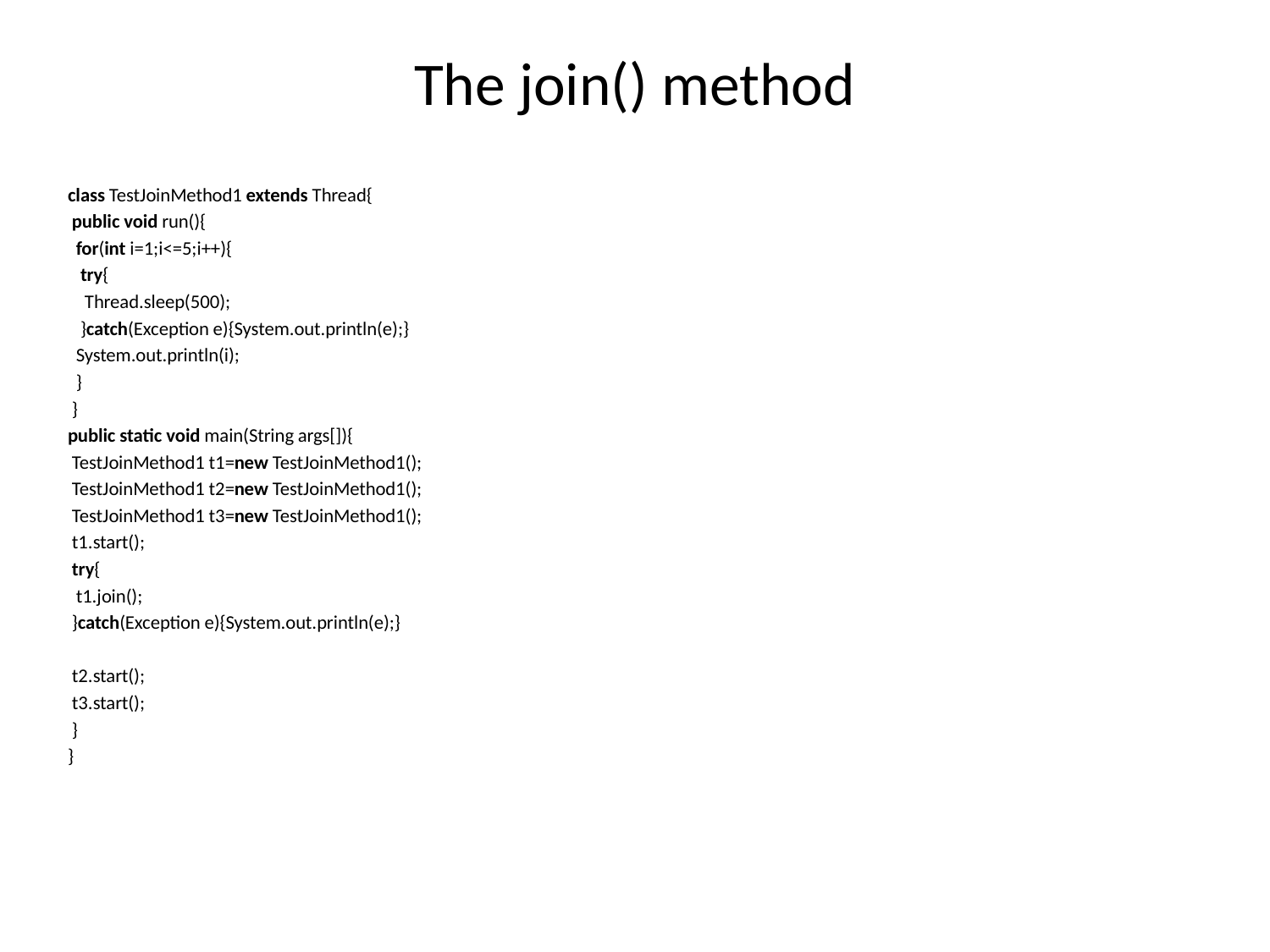

# The join() method
class TestJoinMethod1 extends Thread{
 public void run(){
  for(int i=1;i<=5;i++){
   try{
    Thread.sleep(500);
   }catch(Exception e){System.out.println(e);}
  System.out.println(i);
  }
 }
public static void main(String args[]){
 TestJoinMethod1 t1=new TestJoinMethod1();
 TestJoinMethod1 t2=new TestJoinMethod1();
 TestJoinMethod1 t3=new TestJoinMethod1();
 t1.start();
 try{
  t1.join();
 }catch(Exception e){System.out.println(e);}

 t2.start();
 t3.start();
 }
}